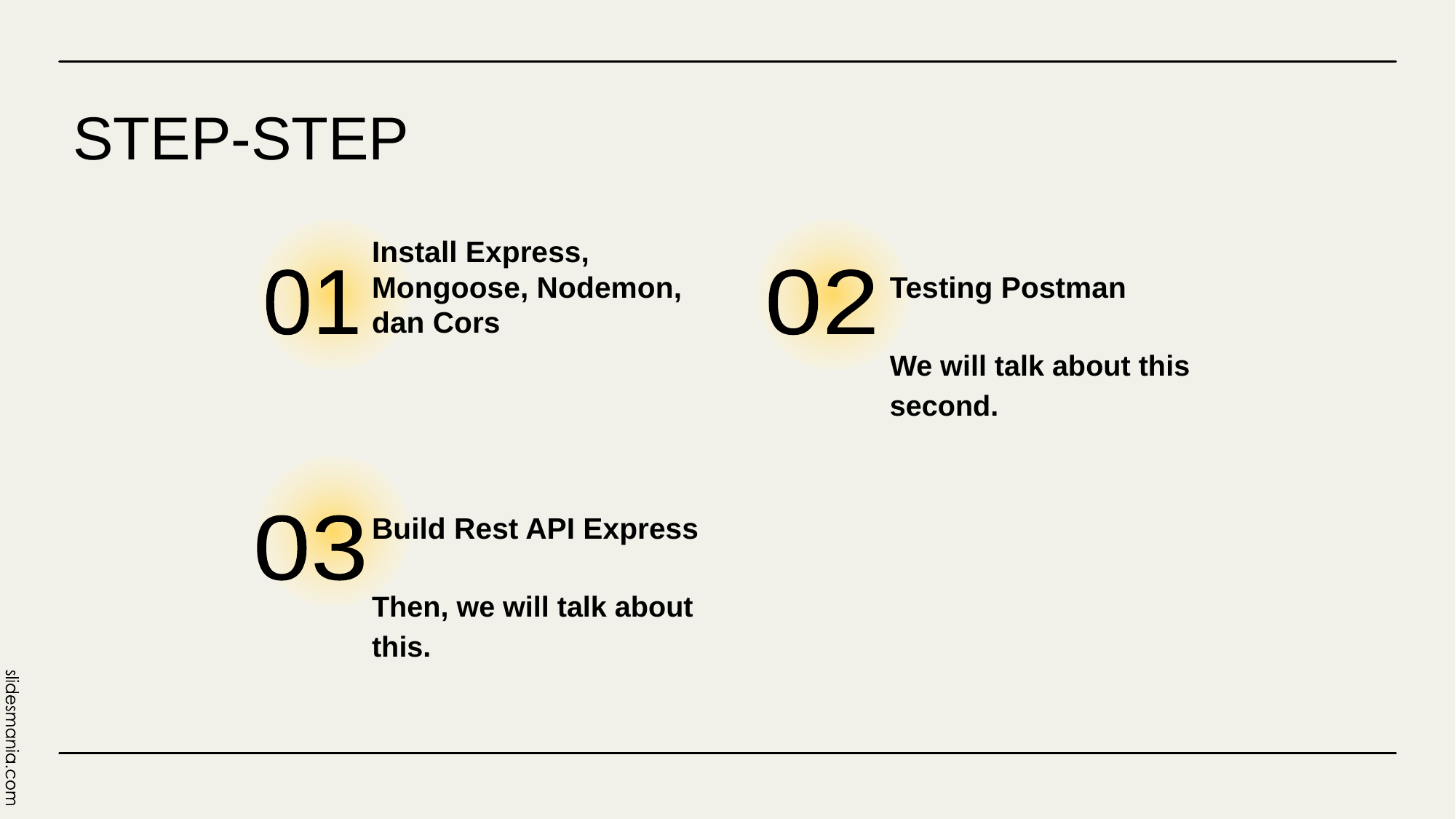

# STEP-STEP

Install Express, Mongoose, Nodemon, dan Cors
Testing Postman
01
02
We will talk about this second.

Build Rest API Express
03
Then, we will talk about this.